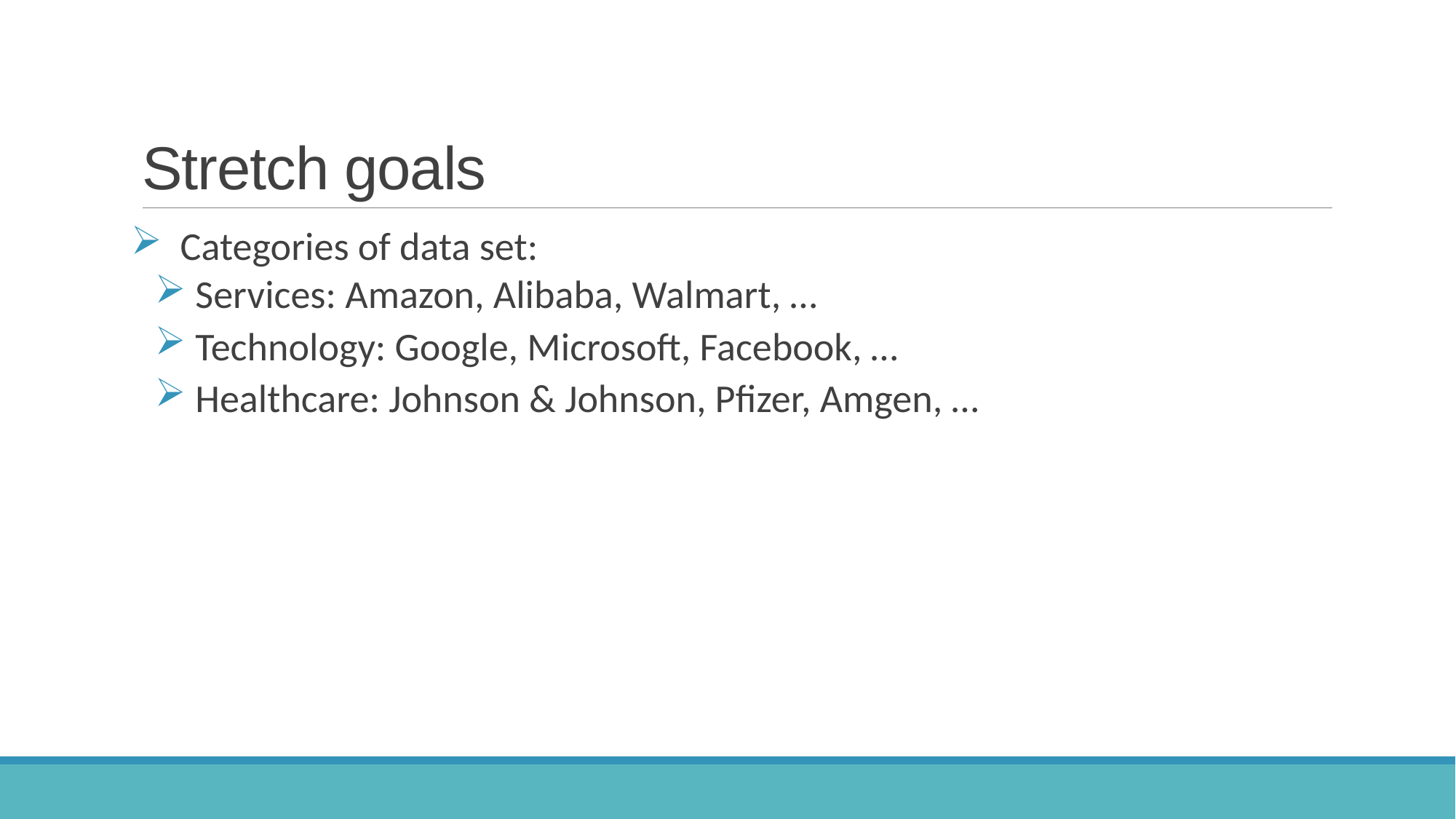

# Stretch goals
  Categories of data set:
 Services: Amazon, Alibaba, Walmart, …
 Technology: Google, Microsoft, Facebook, …
 Healthcare: Johnson & Johnson, Pfizer, Amgen, …